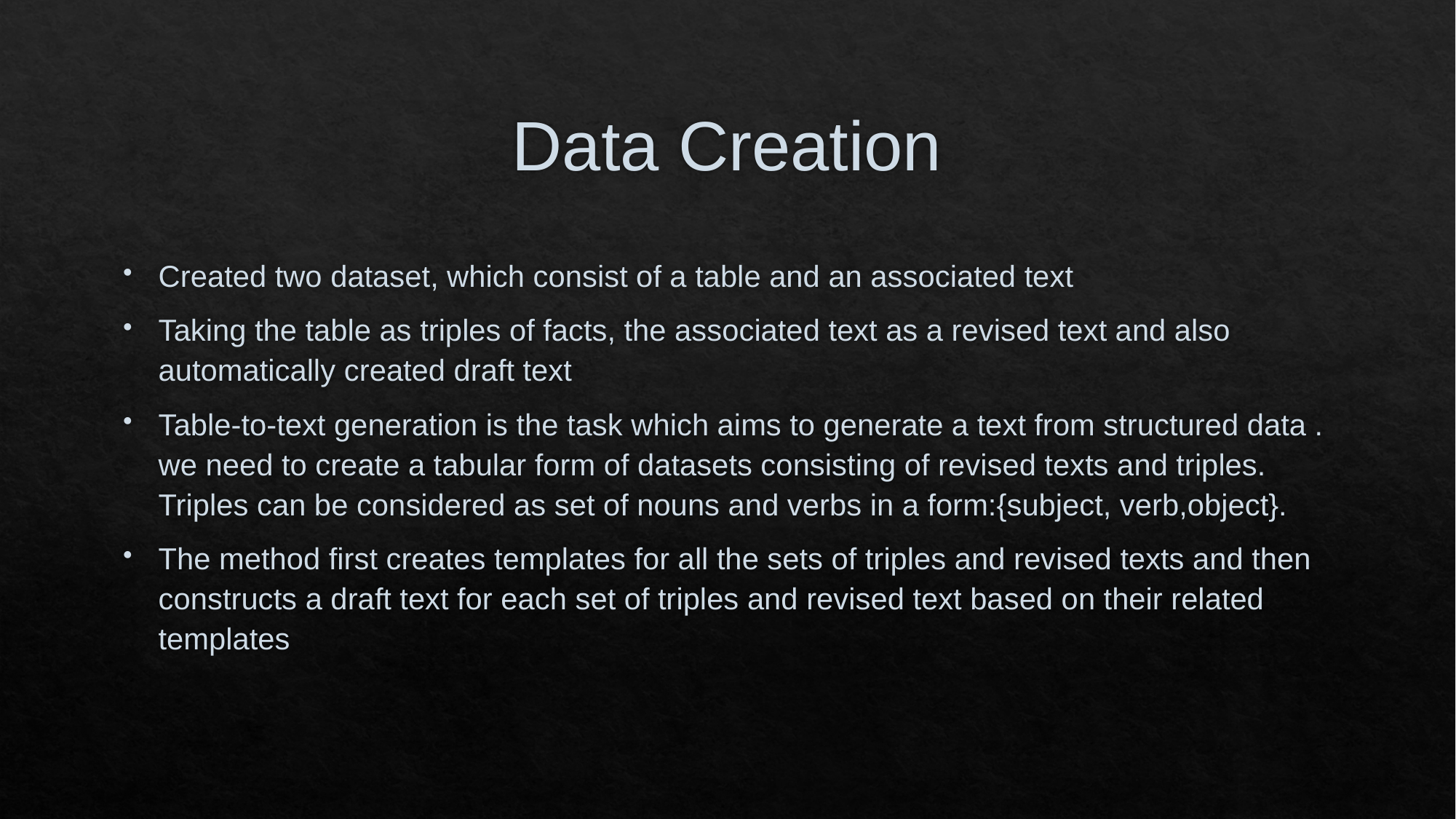

# Data Creation
Created two dataset, which consist of a table and an associated text
Taking the table as triples of facts, the associated text as a revised text and also automatically created draft text
Table-to-text generation is the task which aims to generate a text from structured data . we need to create a tabular form of datasets consisting of revised texts and triples. Triples can be considered as set of nouns and verbs in a form:{subject, verb,object}.
The method first creates templates for all the sets of triples and revised texts and then constructs a draft text for each set of triples and revised text based on their related templates